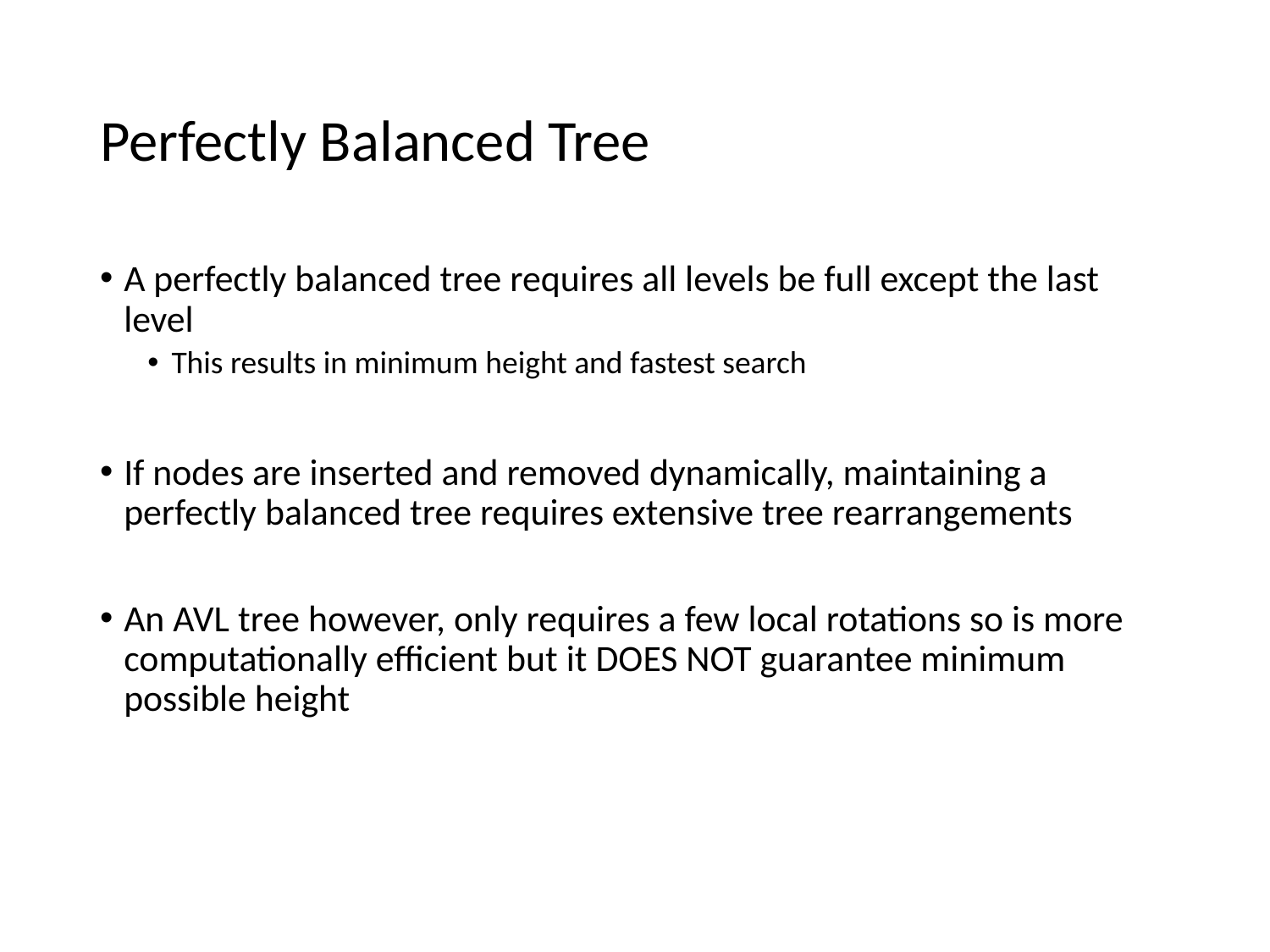

# Perfectly Balanced Tree
A perfectly balanced tree requires all levels be full except the last level
This results in minimum height and fastest search

If nodes are inserted and removed dynamically, maintaining a perfectly balanced tree requires extensive tree rearrangements

An AVL tree however, only requires a few local rotations so is more computationally efficient but it DOES NOT guarantee minimum possible height